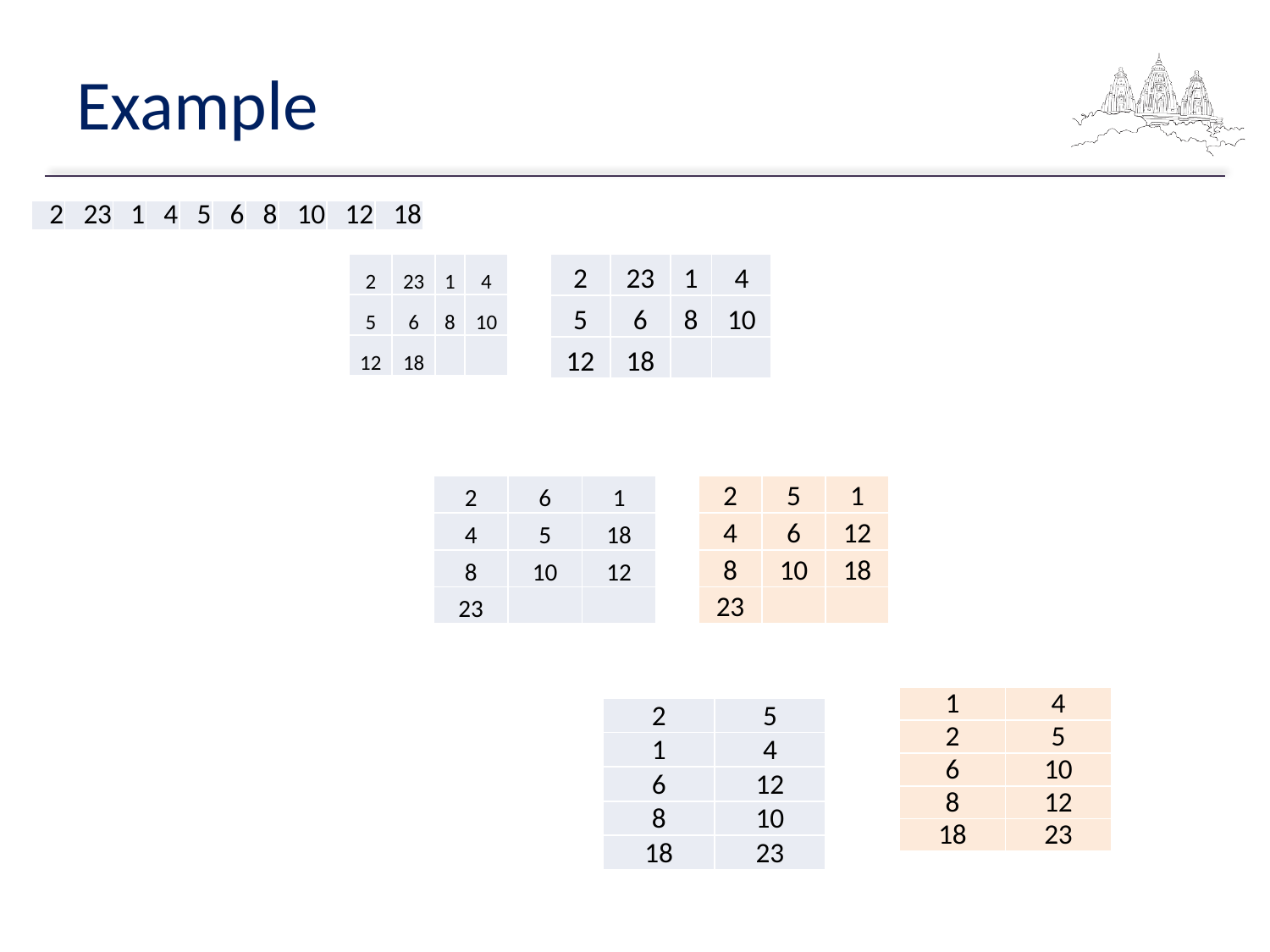

# Example
| 2 | 23 | 1 | 4 | 5 | 6 | 8 | 10 | 12 | 18 |
| --- | --- | --- | --- | --- | --- | --- | --- | --- | --- |
| 2 | 23 | 1 | 4 |
| --- | --- | --- | --- |
| 5 | 6 | 8 | 10 |
| 12 | 18 |  |  |
| 2 | 23 | 1 | 4 |
| --- | --- | --- | --- |
| 5 | 6 | 8 | 10 |
| 12 | 18 |  |  |
| 2 | 6 | 1 |
| --- | --- | --- |
| 4 | 5 | 18 |
| 8 | 10 | 12 |
| 23 |  |  |
| 2 | 5 | 1 |
| --- | --- | --- |
| 4 | 6 | 12 |
| 8 | 10 | 18 |
| 23 |  |  |
| 1 | 4 |
| --- | --- |
| 2 | 5 |
| 6 | 10 |
| 8 | 12 |
| 18 | 23 |
| 2 | 5 |
| --- | --- |
| 1 | 4 |
| 6 | 12 |
| 8 | 10 |
| 18 | 23 |